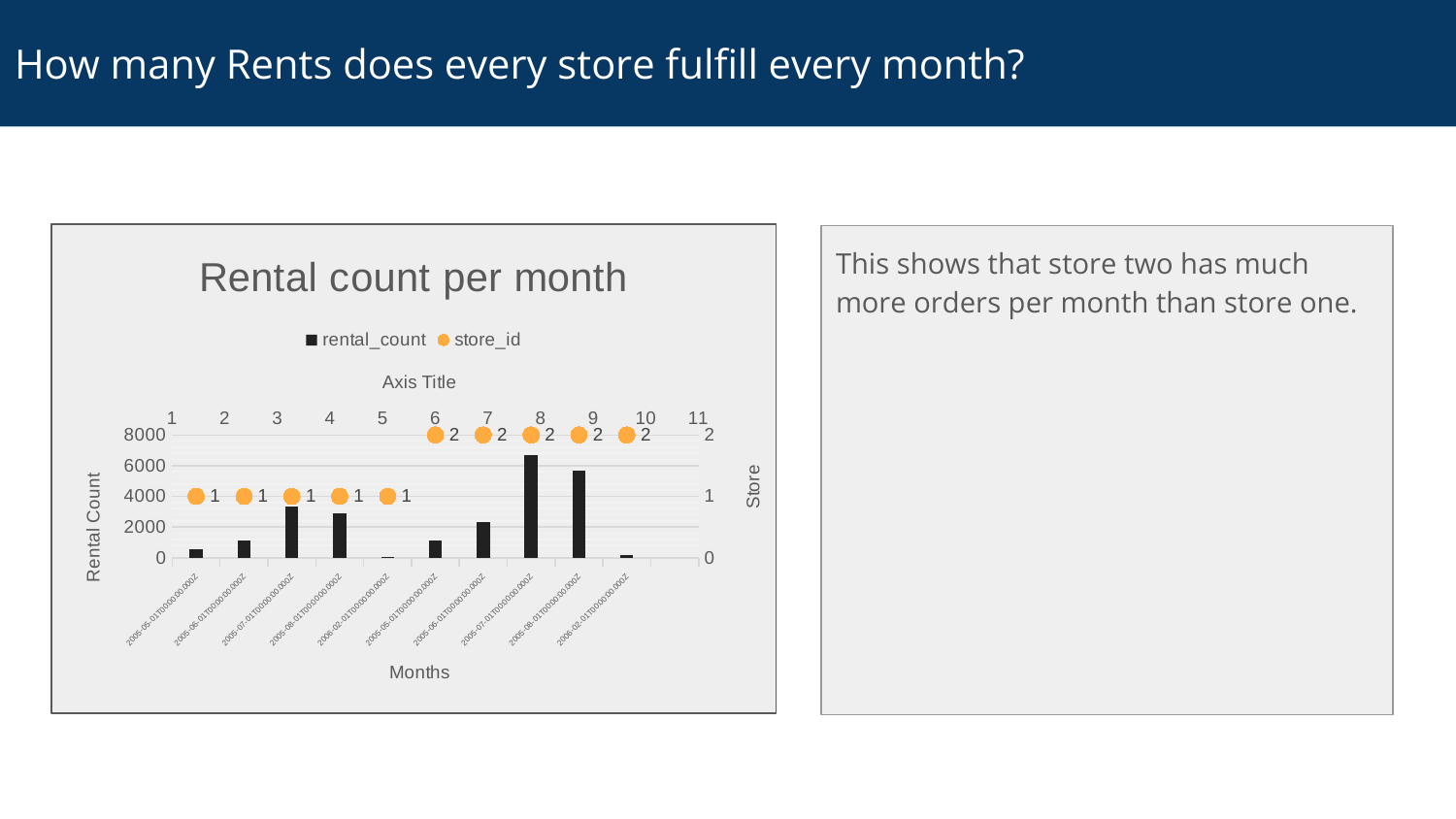

# How many Rents does every store fulfill every month?

### Chart: Rental count per month

| Category | rental_count | store_id |
|---|---|---|
| 2005-05-01T00:00:00.000Z | 558.0 | 1.0 |
| 2005-06-01T00:00:00.000Z | 1163.0 | 1.0 |
| 2005-07-01T00:00:00.000Z | 3342.0 | 1.0 |
| 2005-08-01T00:00:00.000Z | 2892.0 | 1.0 |
| 2006-02-01T00:00:00.000Z | 85.0 | 1.0 |
| 2005-05-01T00:00:00.000Z | 1156.0 | 2.0 |
| 2005-06-01T00:00:00.000Z | 2311.0 | 2.0 |
| 2005-07-01T00:00:00.000Z | 6709.0 | 2.0 |
| 2005-08-01T00:00:00.000Z | 5686.0 | 2.0 |
| 2006-02-01T00:00:00.000Z | 182.0 | 2.0 |
This shows that store two has much more orders per month than store one.